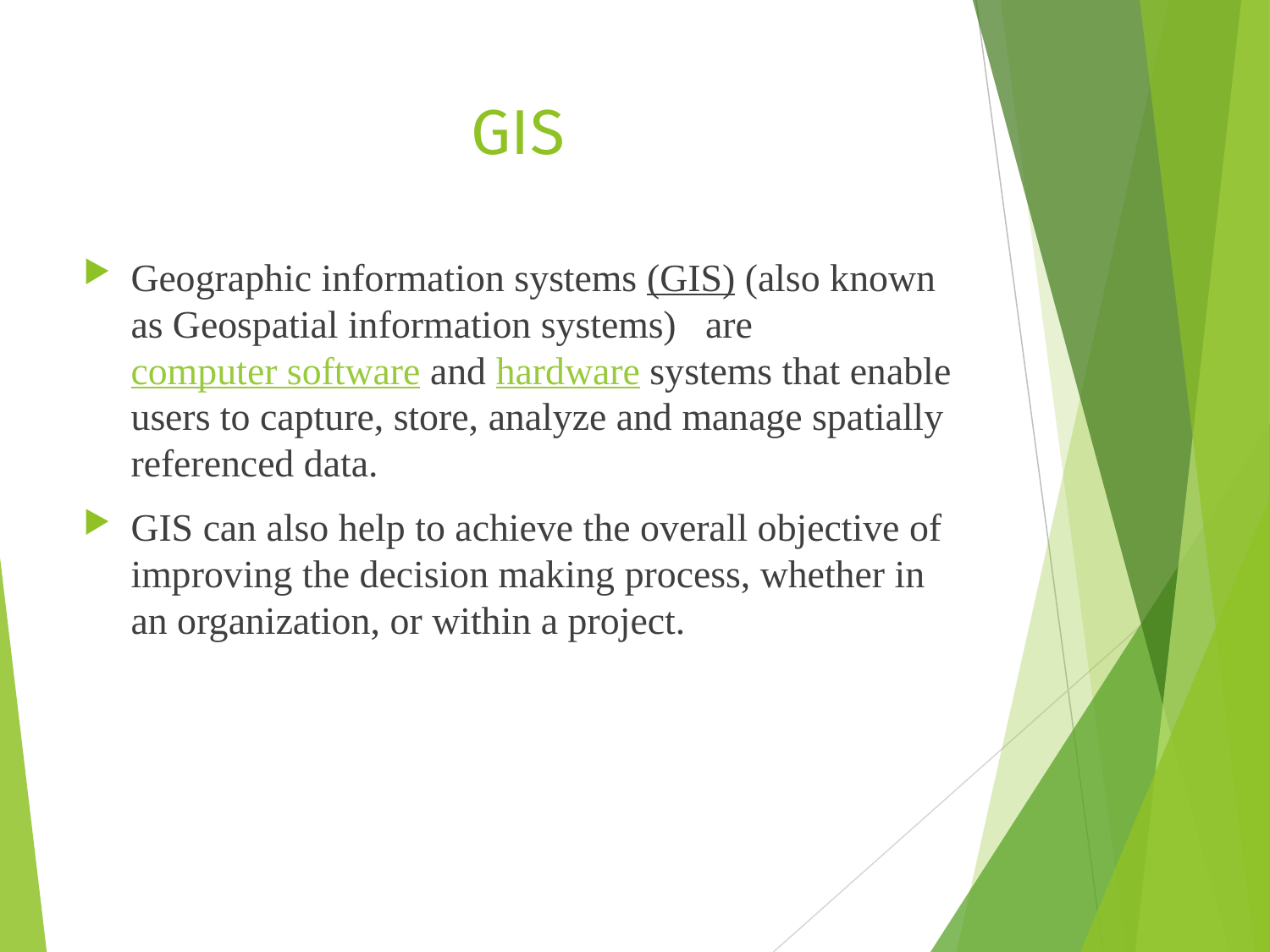

# GIS
Geographic information systems (GIS) (also known as Geospatial information systems)   are computer software and hardware systems that enable users to capture, store, analyze and manage spatially referenced data.
GIS can also help to achieve the overall objective of improving the decision making process, whether in an organization, or within a project.